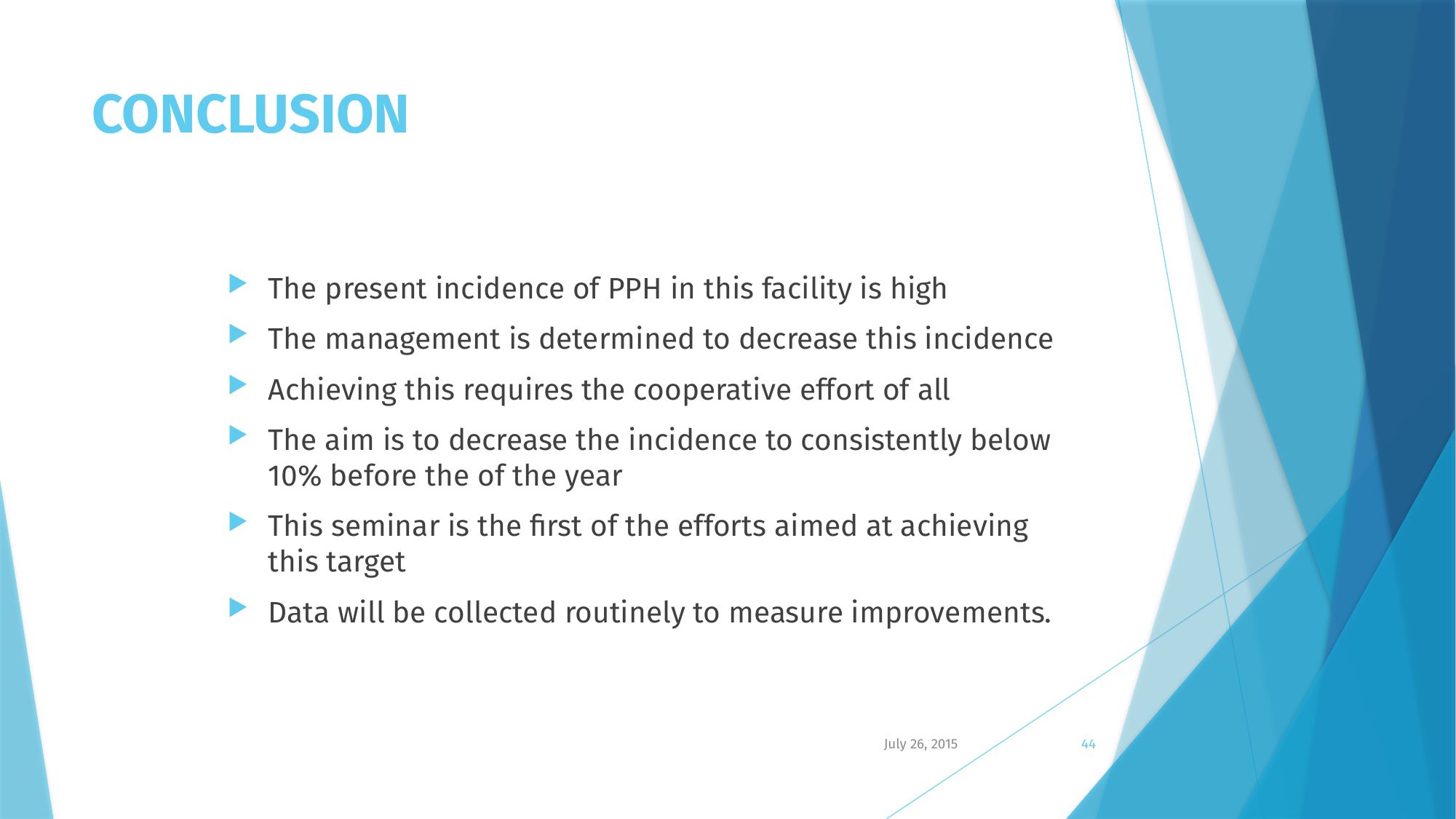

# CONCLUSION
The present incidence of PPH in this facility is high
The management is determined to decrease this incidence
Achieving this requires the cooperative effort of all
The aim is to decrease the incidence to consistently below 10% before the of the year
This seminar is the first of the efforts aimed at achieving this target
Data will be collected routinely to measure improvements.
July 26, 2015
44